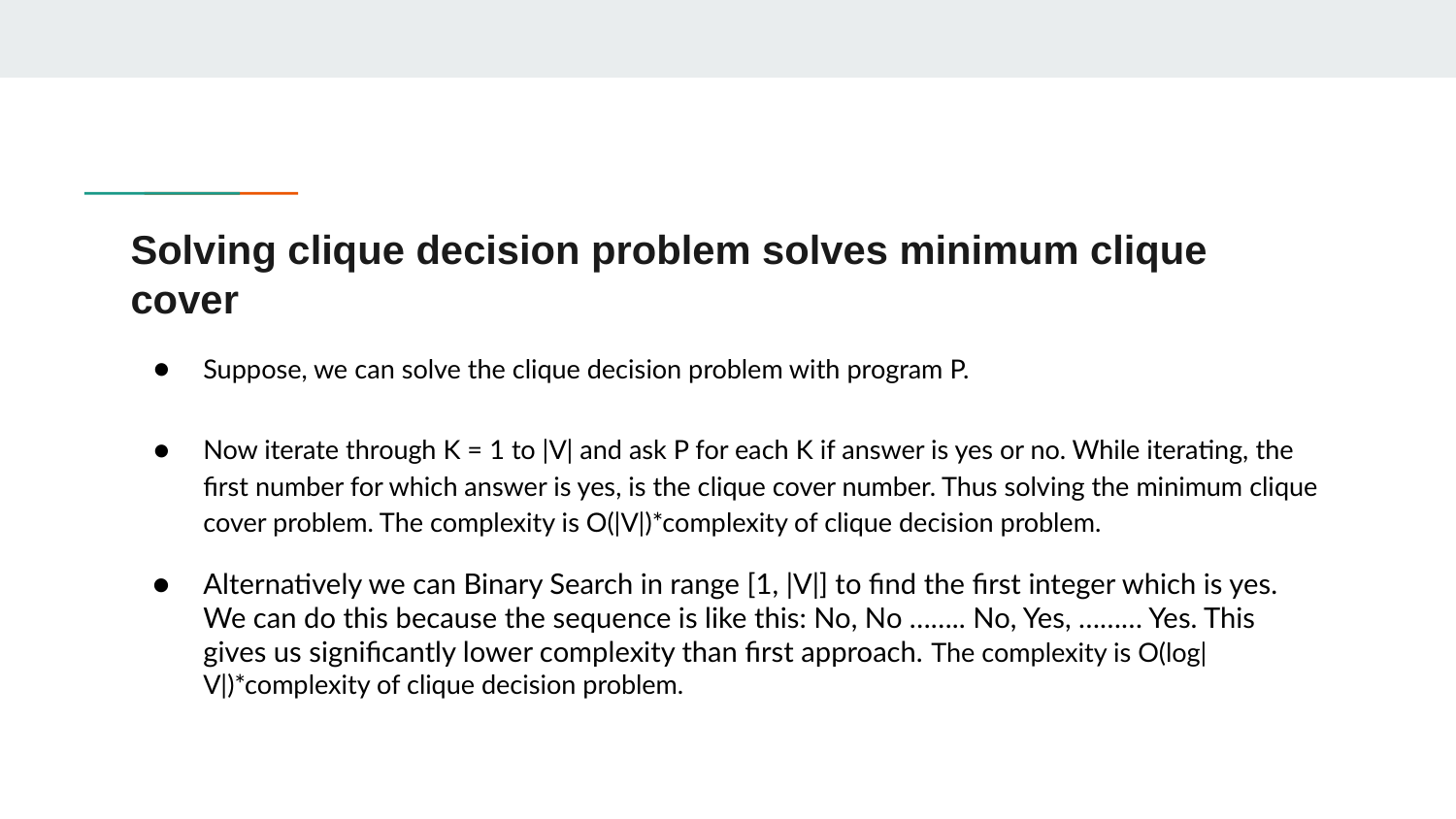

# Solving clique decision problem solves minimum clique cover
Suppose, we can solve the clique decision problem with program P.
Now iterate through K = 1 to |V| and ask P for each K if answer is yes or no. While iterating, the first number for which answer is yes, is the clique cover number. Thus solving the minimum clique cover problem. The complexity is O(|V|)*complexity of clique decision problem.
Alternatively we can Binary Search in range [1, |V|] to find the first integer which is yes. We can do this because the sequence is like this: No, No …….. No, Yes, ……… Yes. This gives us significantly lower complexity than first approach. The complexity is O(log|V|)*complexity of clique decision problem.